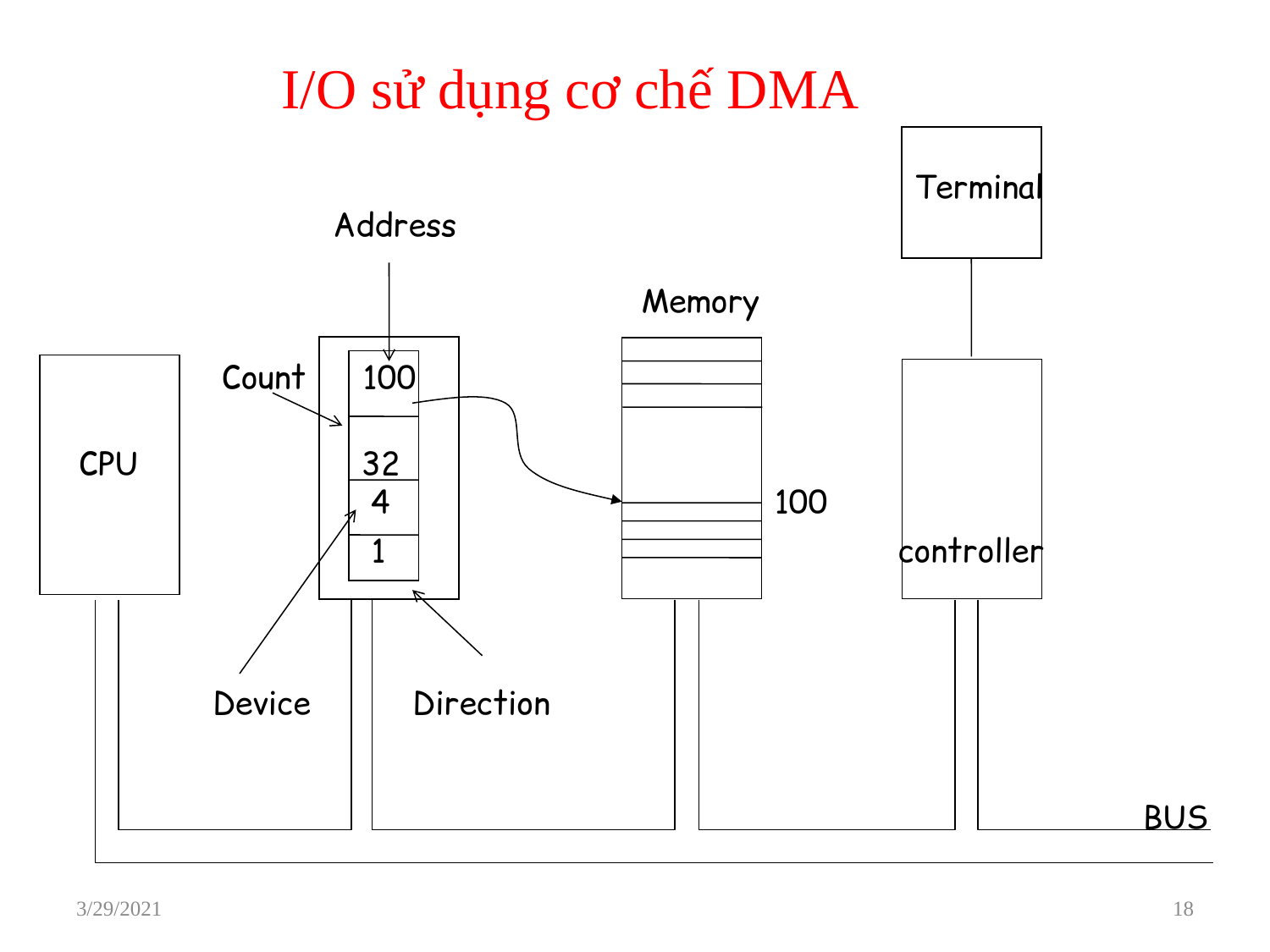

Terminal			       Address

                                                                  Memory

                      Count      100

       CPU	        	          32								           4				100
		           1	        			             controller

                     Device 	  Direction

											                                                                                            BUS
# I/O sử dụng cơ chế DMA

3/29/2021
18